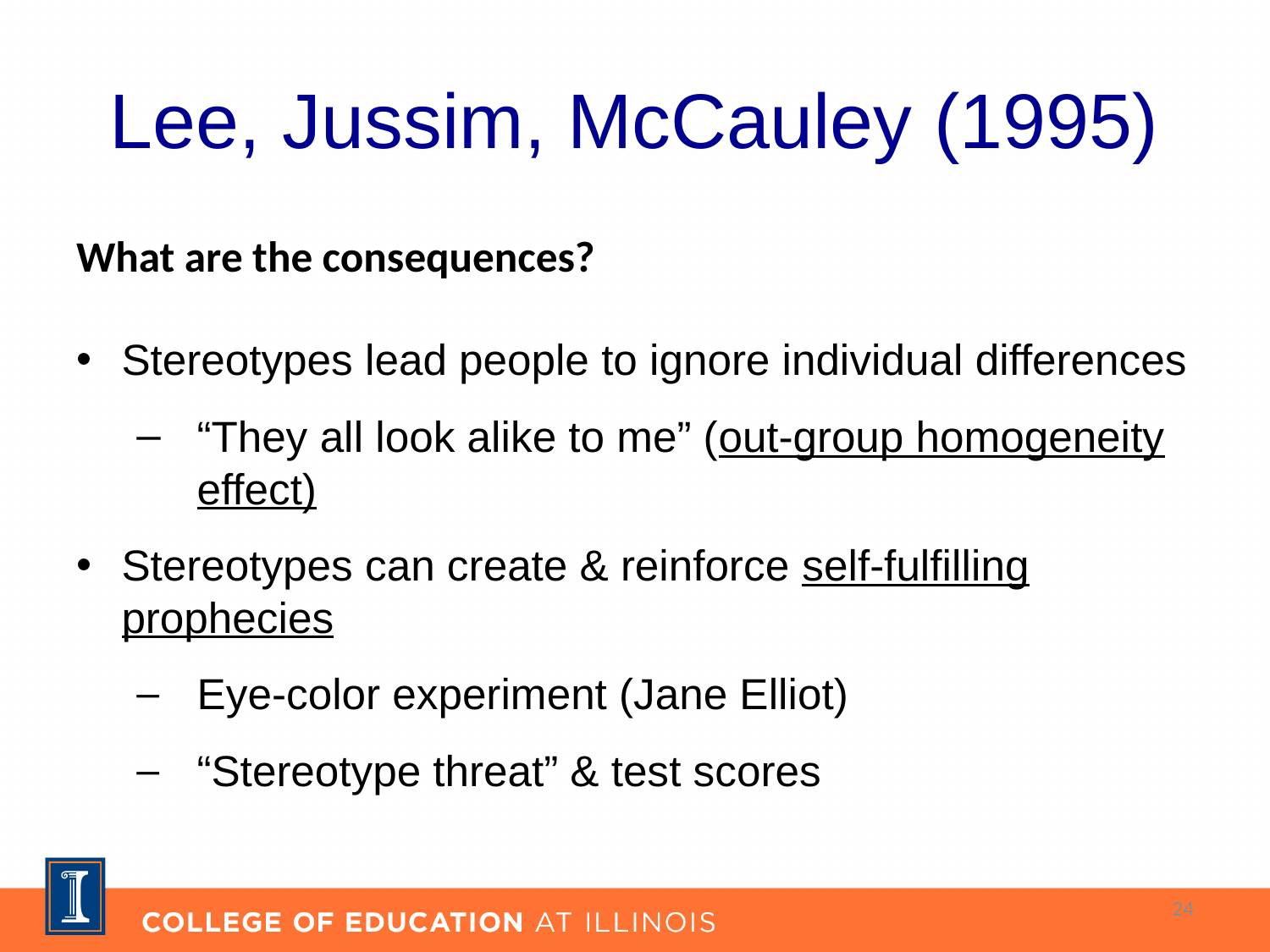

# Lee, Jussim, McCauley (1995)
What are the consequences?

Stereotypes lead people to ignore individual differences
“They all look alike to me” (out-group homogeneity effect)
Stereotypes can create & reinforce self-fulfilling prophecies
Eye-color experiment (Jane Elliot)
“Stereotype threat” & test scores
24